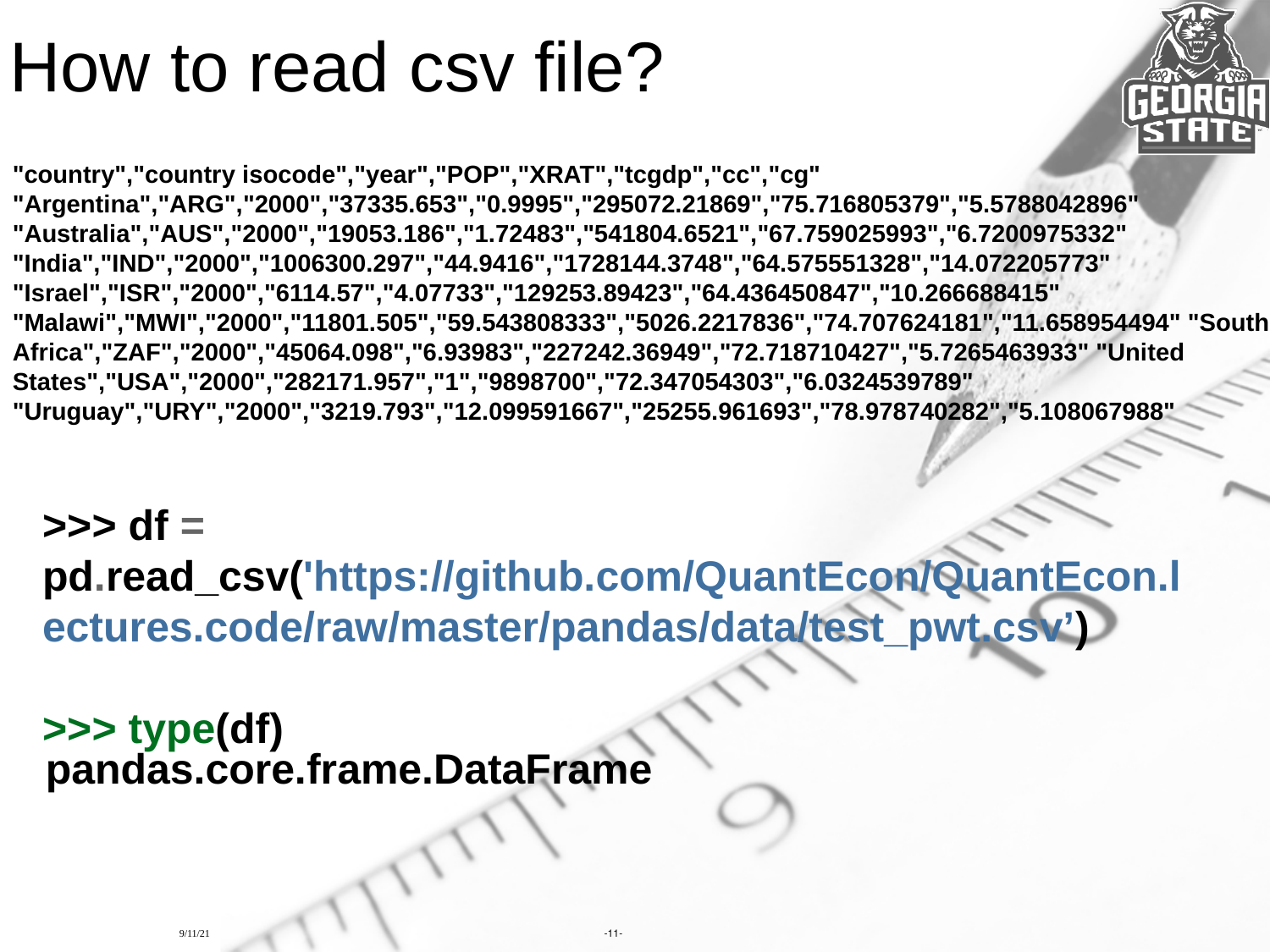

# How to read csv file?
"country","country isocode","year","POP","XRAT","tcgdp","cc","cg" "Argentina","ARG","2000","37335.653","0.9995","295072.21869","75.716805379","5.5788042896" "Australia","AUS","2000","19053.186","1.72483","541804.6521","67.759025993","6.7200975332" "India","IND","2000","1006300.297","44.9416","1728144.3748","64.575551328","14.072205773" "Israel","ISR","2000","6114.57","4.07733","129253.89423","64.436450847","10.266688415" "Malawi","MWI","2000","11801.505","59.543808333","5026.2217836","74.707624181","11.658954494" "South Africa","ZAF","2000","45064.098","6.93983","227242.36949","72.718710427","5.7265463933" "United States","USA","2000","282171.957","1","9898700","72.347054303","6.0324539789" "Uruguay","URY","2000","3219.793","12.099591667","25255.961693","78.978740282","5.108067988"
>>> df = pd.read_csv('https://github.com/QuantEcon/QuantEcon.lectures.code/raw/master/pandas/data/test_pwt.csv’)

>>> type(df)
pandas.core.frame.DataFrame